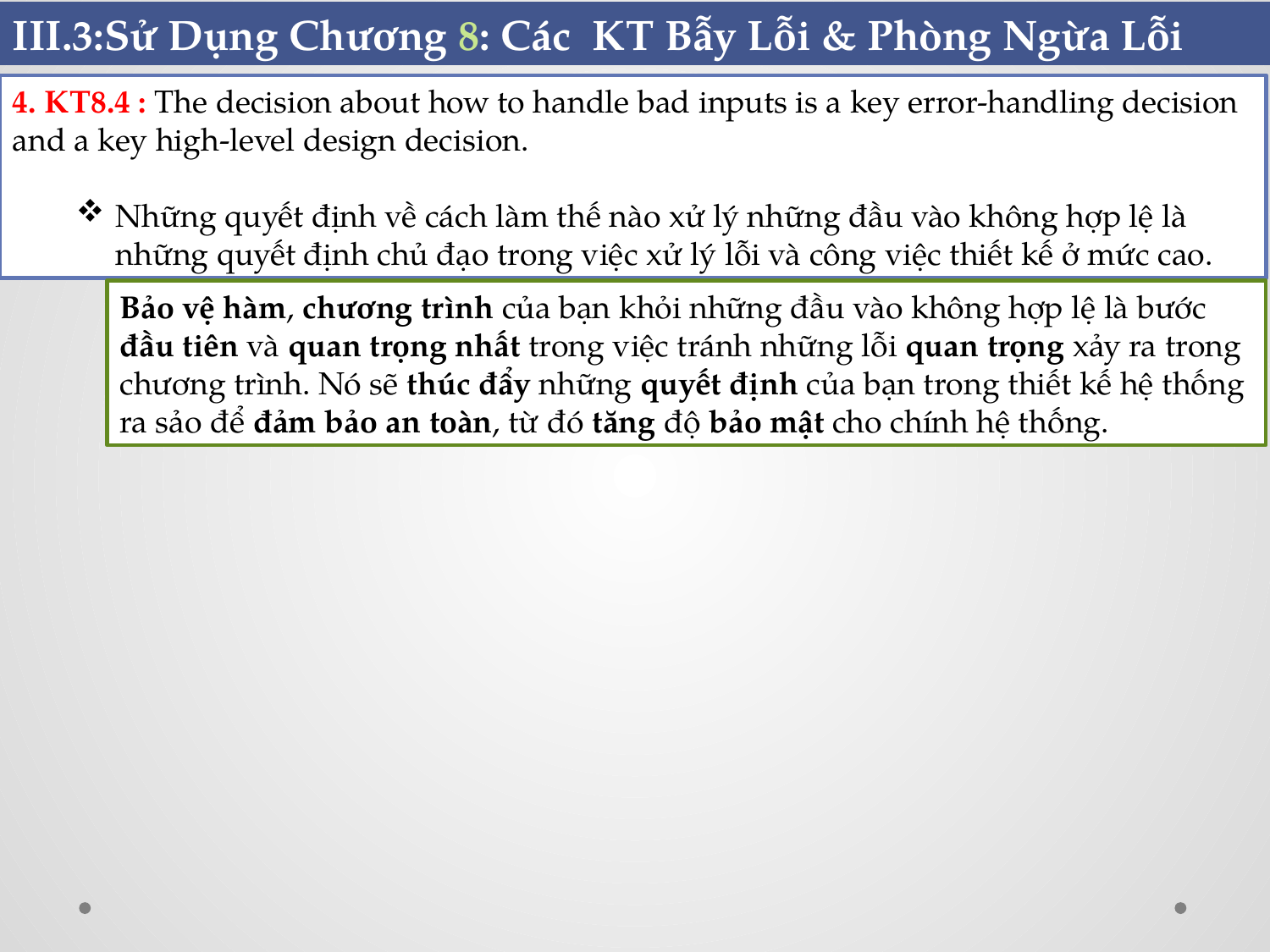

III.3:Sử Dụng Chương 8: Các  KT Bẫy Lỗi & Phòng Ngừa Lỗi
4. KT8.4 : The decision about how to handle bad inputs is a key error-handling decision and a key high-level design decision.

Những quyết định về cách làm thế nào xử lý những đầu vào không hợp lệ là những quyết định chủ đạo trong việc xử lý lỗi và công việc thiết kế ở mức cao.
Bảo vệ hàm, chương trình của bạn khỏi những đầu vào không hợp lệ là bước
đầu tiên và quan trọng nhất trong việc tránh những lỗi quan trọng xảy ra trong
chương trình. Nó sẽ thúc đẩy những quyết định của bạn trong thiết kế hệ thống
ra sảo để đảm bảo an toàn, từ đó tăng độ bảo mật cho chính hệ thống.